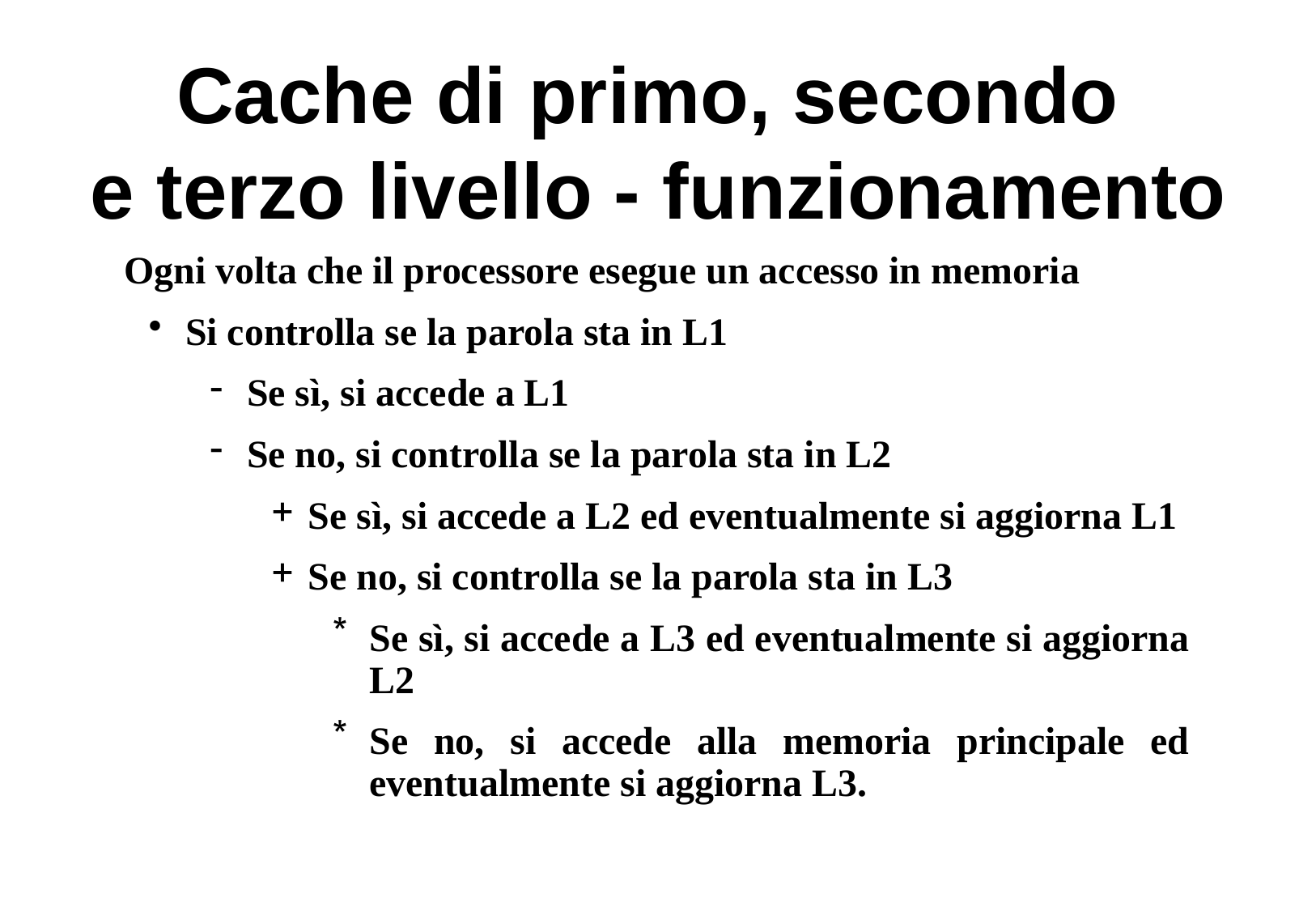

# Cache di primo, secondo e terzo livello - funzionamento
Ogni volta che il processore esegue un accesso in memoria
Si controlla se la parola sta in L1
Se sì, si accede a L1
Se no, si controlla se la parola sta in L2
Se sì, si accede a L2 ed eventualmente si aggiorna L1
Se no, si controlla se la parola sta in L3
Se sì, si accede a L3 ed eventualmente si aggiorna L2
Se no, si accede alla memoria principale ed eventualmente si aggiorna L3.